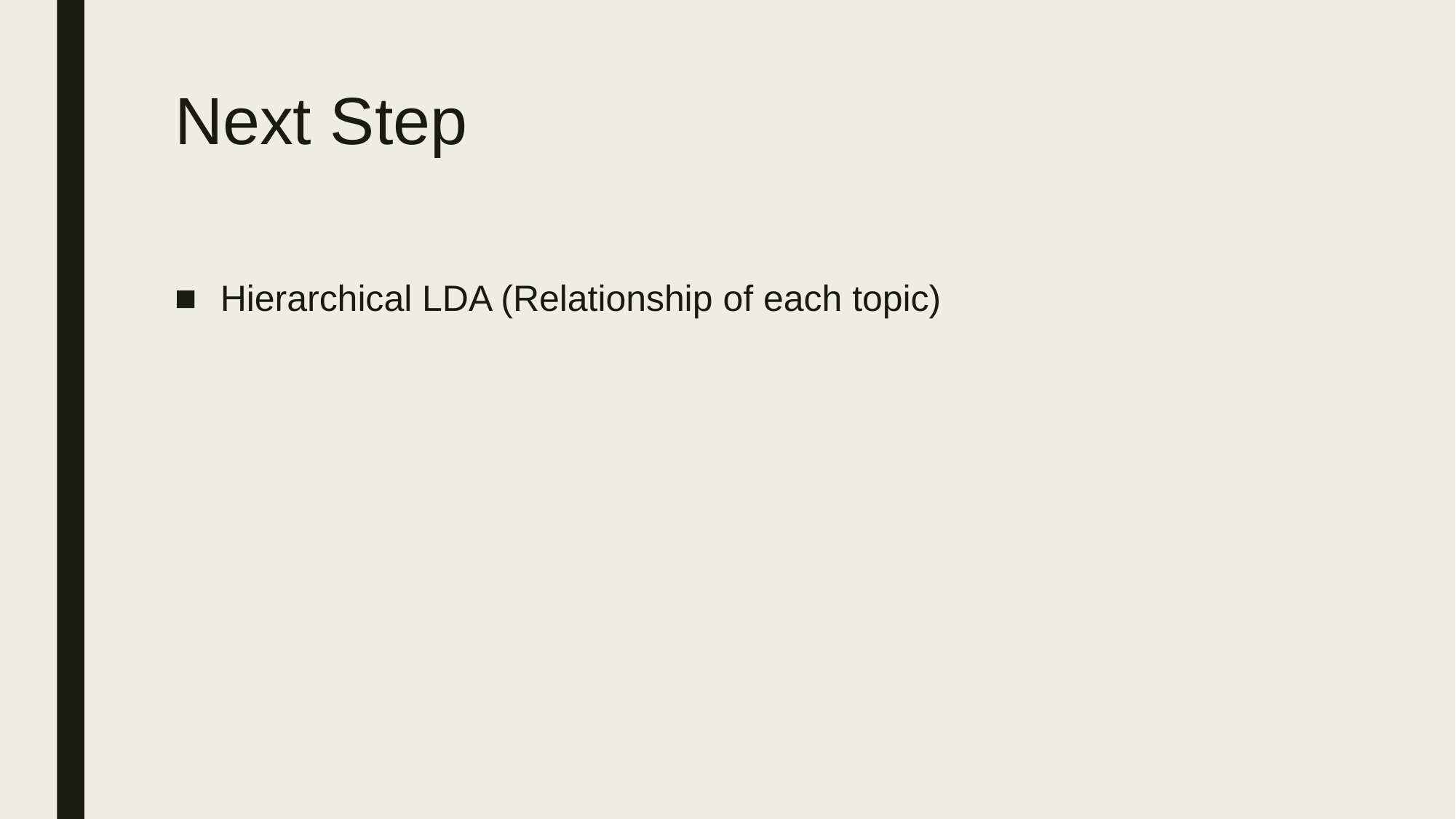

# Next Step
Hierarchical LDA (Relationship of each topic)